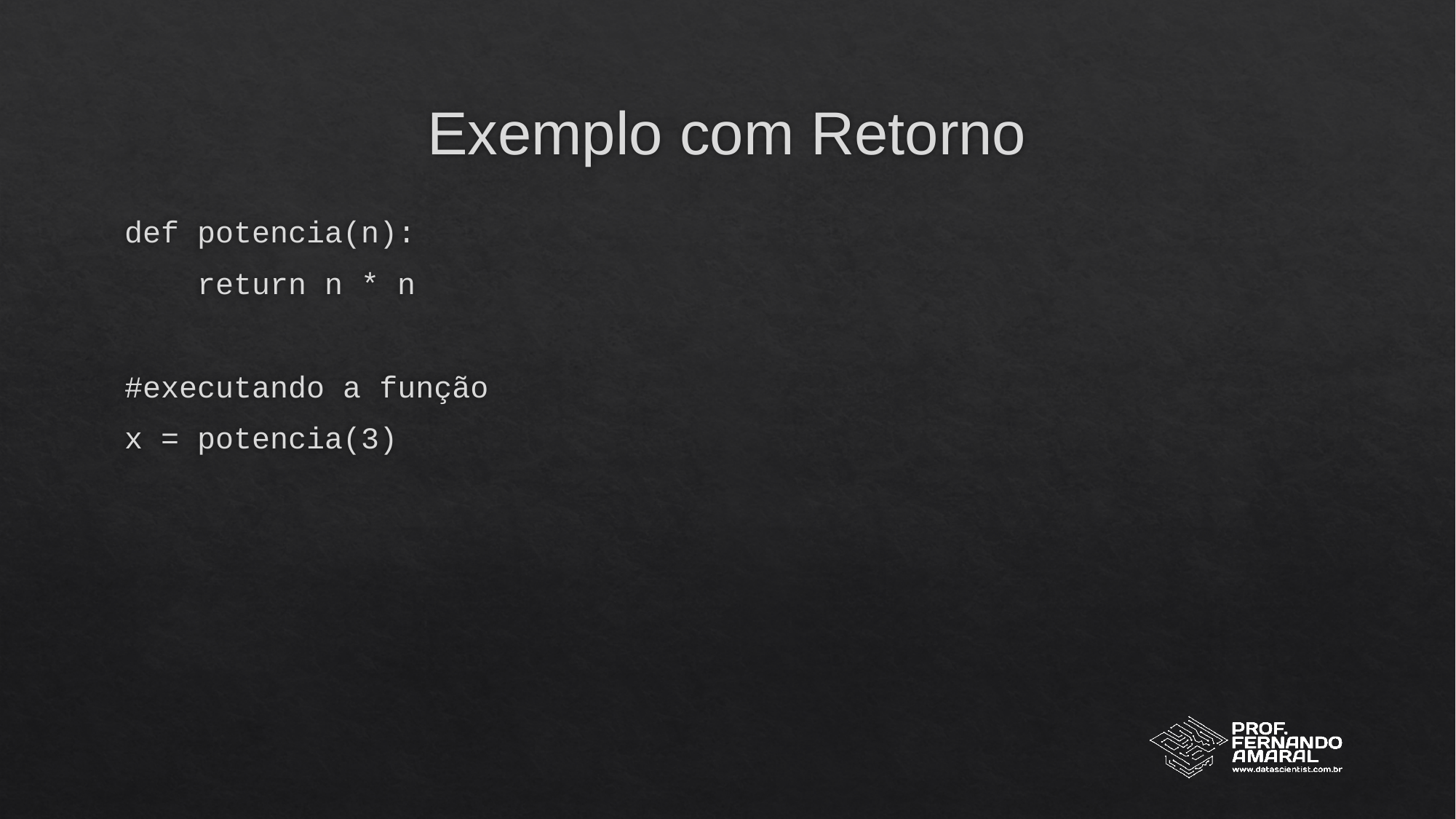

# Exemplo com Retorno
def potencia(n):
    return n * n

#executando a função
x = potencia(3)